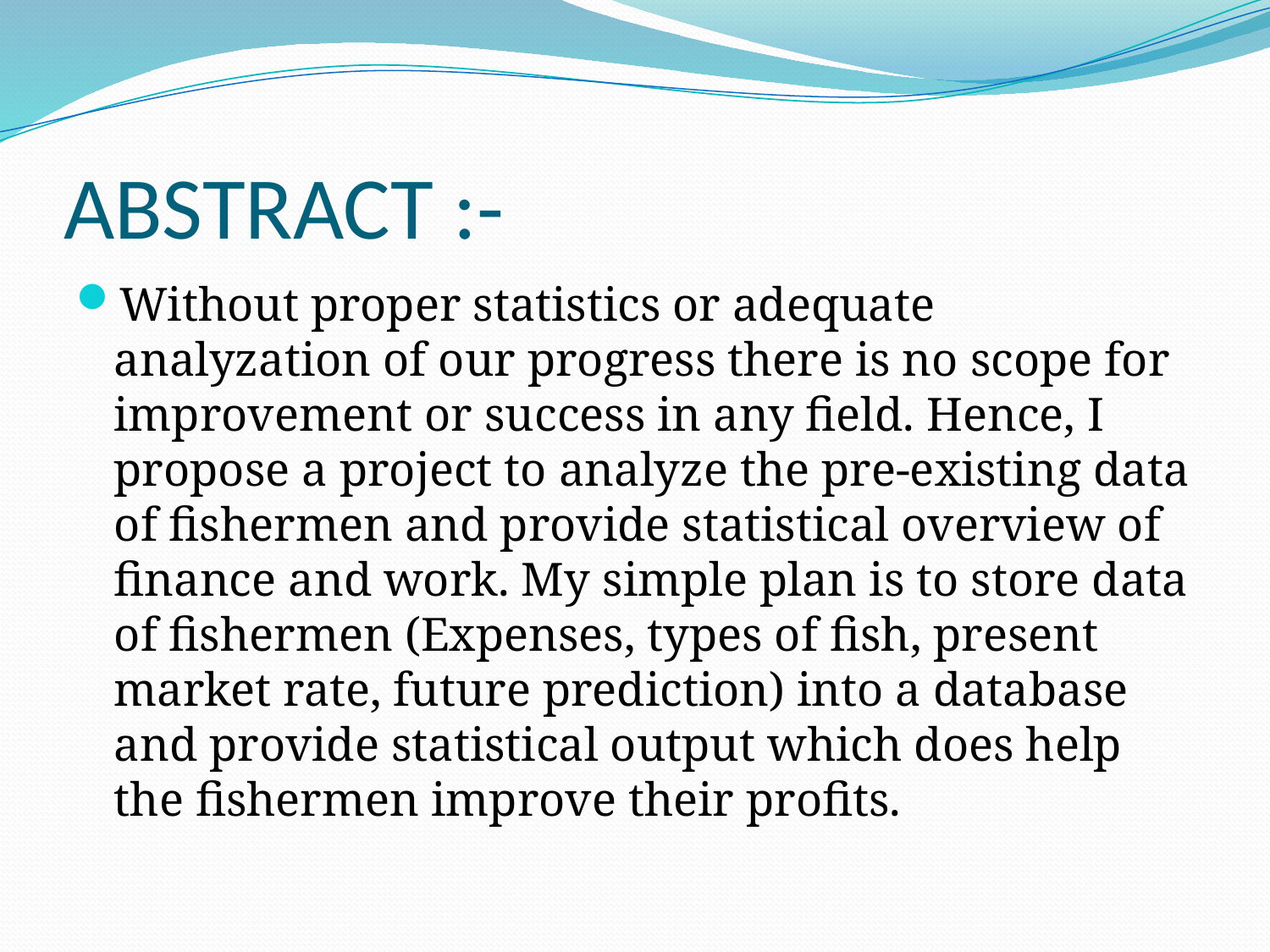

# ABSTRACT :-
Without proper statistics or adequate analyzation of our progress there is no scope for improvement or success in any field. Hence, I propose a project to analyze the pre-existing data of fishermen and provide statistical overview of finance and work. My simple plan is to store data of fishermen (Expenses, types of fish, present market rate, future prediction) into a database and provide statistical output which does help the fishermen improve their profits.